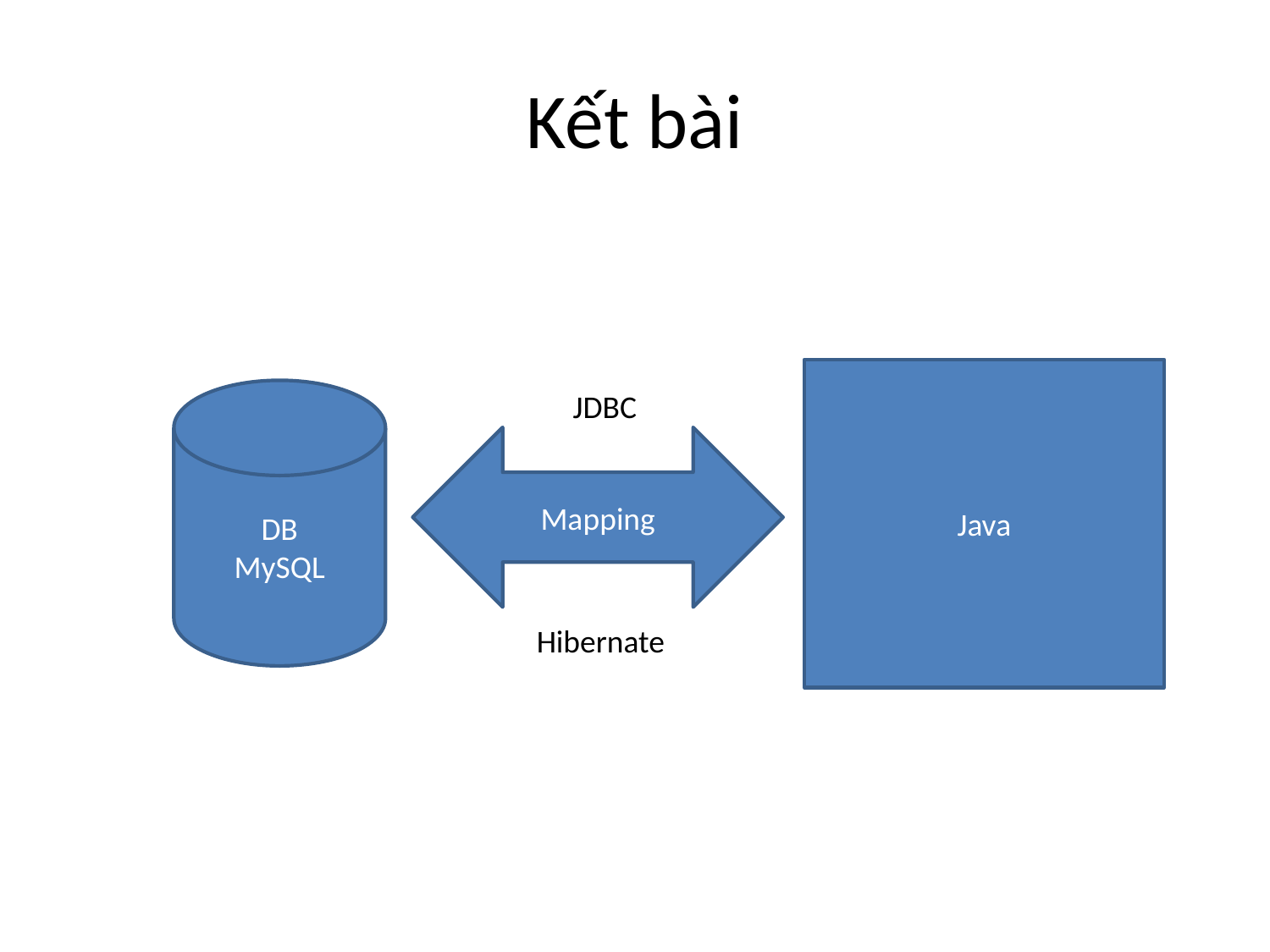

# Kết bài
Java
DB
MySQL
JDBC
Mapping
Hibernate